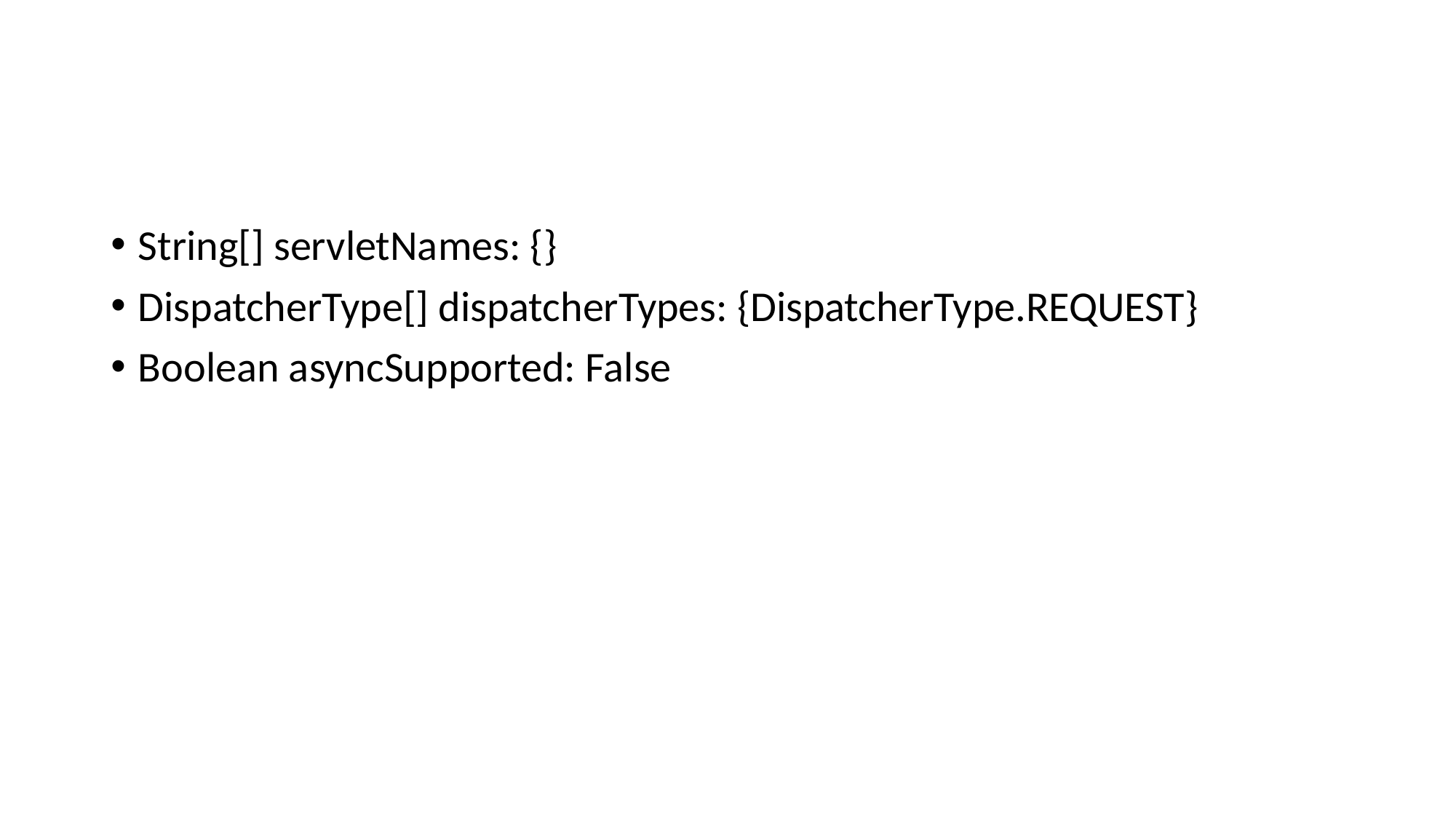

#
String[] servletNames: {}
DispatcherType[] dispatcherTypes: {DispatcherType.REQUEST}
Boolean asyncSupported: False